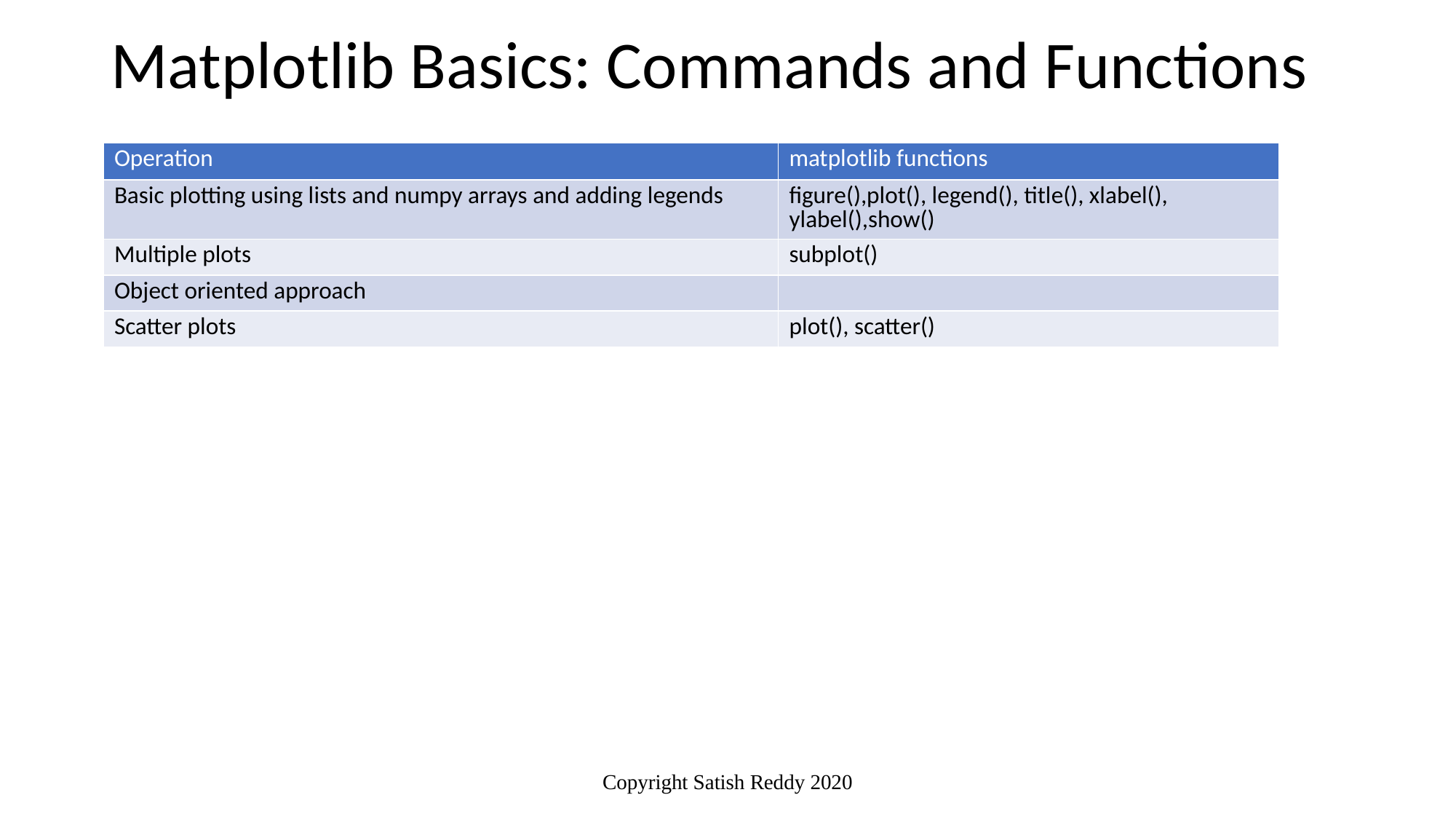

# Matplotlib Basics: Commands and Functions

| Operation | matplotlib functions |
| --- | --- |
| Basic plotting using lists and numpy arrays and adding legends | figure(),plot(), legend(), title(), xlabel(), ylabel(),show() |
| Multiple plots | subplot() |
| Object oriented approach |  |
| Scatter plots | plot(), scatter() |
Copyright Satish Reddy 2020